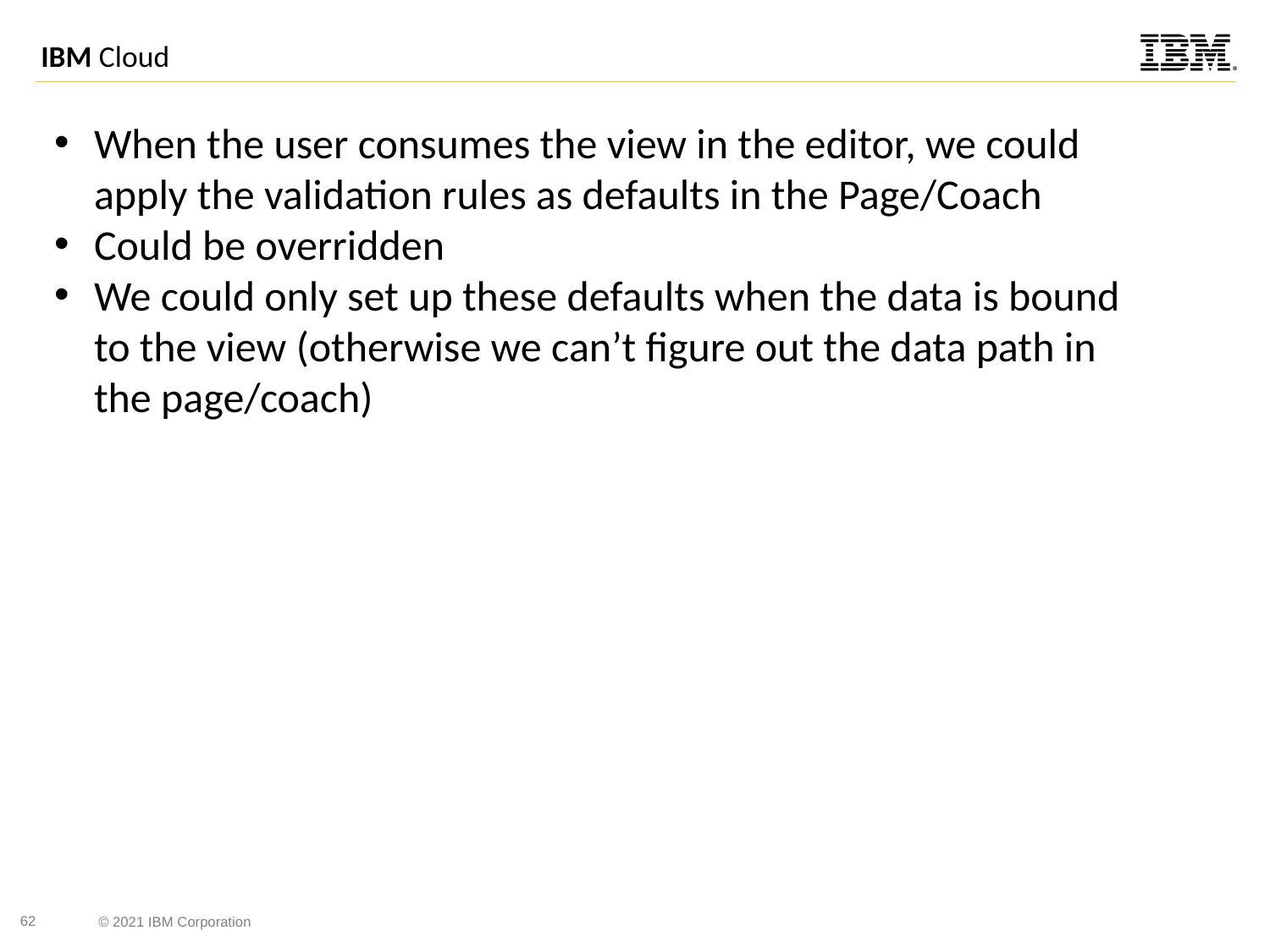

When the user consumes the view in the editor, we could apply the validation rules as defaults in the Page/Coach
Could be overridden
We could only set up these defaults when the data is bound to the view (otherwise we can’t figure out the data path in the page/coach)